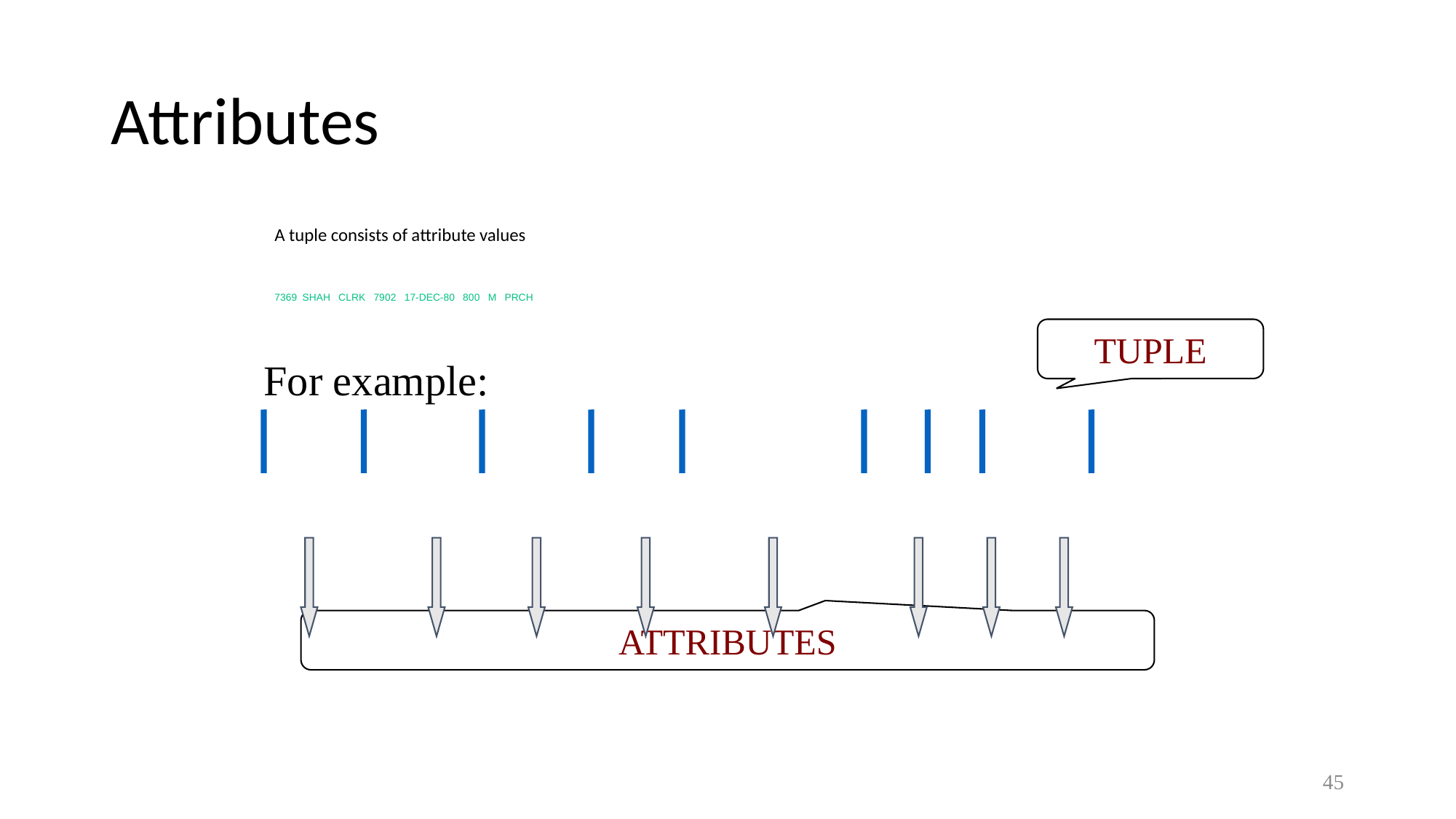

# Attributes
A tuple consists of attribute values

7369	SHAH   CLRK   7902   17-DEC-80   800   M   PRCH
TUPLE
For example:

ATTRIBUTES
45